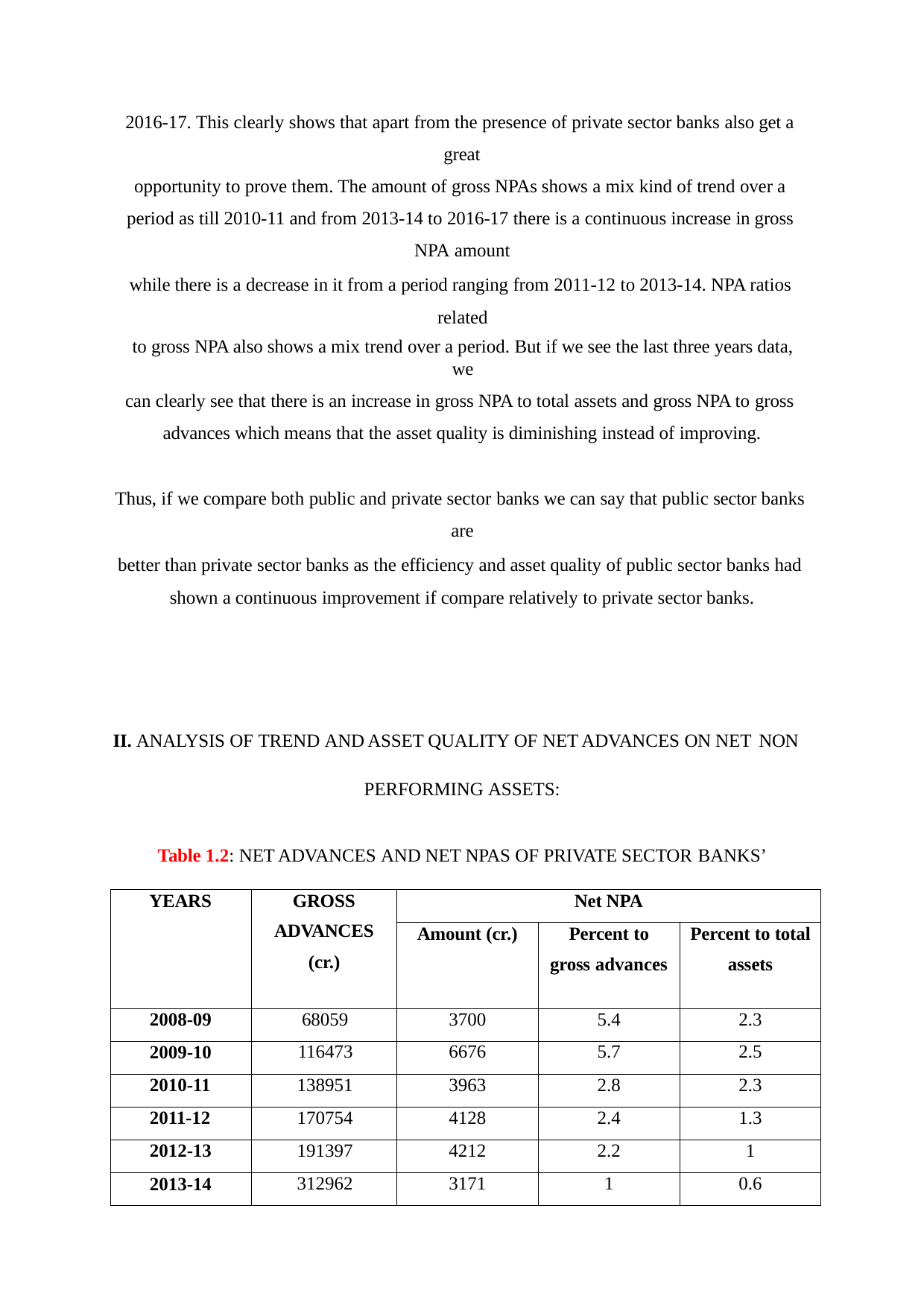

2016-17. This clearly shows that apart from the presence of private sector banks also get a  great
opportunity to prove them. The amount of gross NPAs shows a mix kind of trend over a  period as till 2010-11 and from 2013-14 to 2016-17 there is a continuous increase in gross  NPA amount
while there is a decrease in it from a period ranging from 2011-12 to 2013-14. NPA ratios  related
to gross NPA also shows a mix trend over a period. But if we see the last three years data, we
can clearly see that there is an increase in gross NPA to total assets and gross NPA to gross  advances which means that the asset quality is diminishing instead of improving.

Thus, if we compare both public and private sector banks we can say that public sector banks  are
better than private sector banks as the efficiency and asset quality of public sector banks had  shown a continuous improvement if compare relatively to private sector banks.
II. ANALYSIS OF TREND AND ASSET QUALITY OF NET ADVANCES ON NET NON

PERFORMING ASSETS:

Table 1.2: NET ADVANCES AND NET NPAS OF PRIVATE SECTOR BANKS’
| YEARS | GROSS ADVANCES (cr.) | Net NPA |  |  |
| --- | --- | --- | --- | --- |
|  |  | Amount (cr.) | Percent to gross advances | Percent to total assets |
| 2008-09 | 68059 | 3700 | 5.4 | 2.3 |
| 2009-10 | 116473 | 6676 | 5.7 | 2.5 |
| 2010-11 | 138951 | 3963 | 2.8 | 2.3 |
| 2011-12 | 170754 | 4128 | 2.4 | 1.3 |
| 2012-13 | 191397 | 4212 | 2.2 | 1 |
| 2013-14 | 312962 | 3171 | 1 | 0.6 |